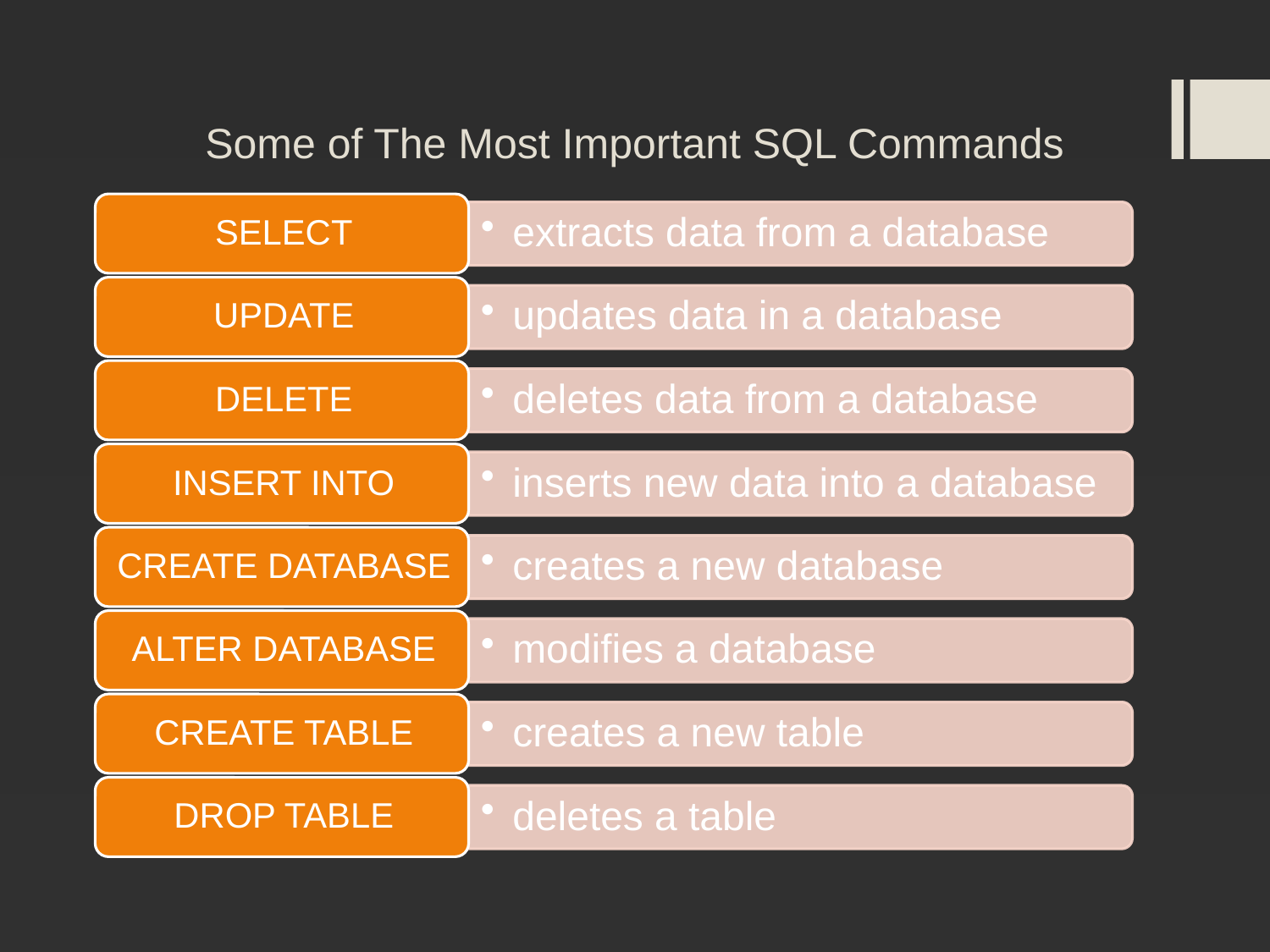

# Some of The Most Important SQL Commands
extracts data from a database
SELECT
updates data in a database
UPDATE
deletes data from a database
DELETE
inserts new data into a database
INSERT INTO
creates a new database
CREATE DATABASE
modifies a database
ALTER DATABASE
creates a new table
CREATE TABLE
deletes a table
DROP TABLE